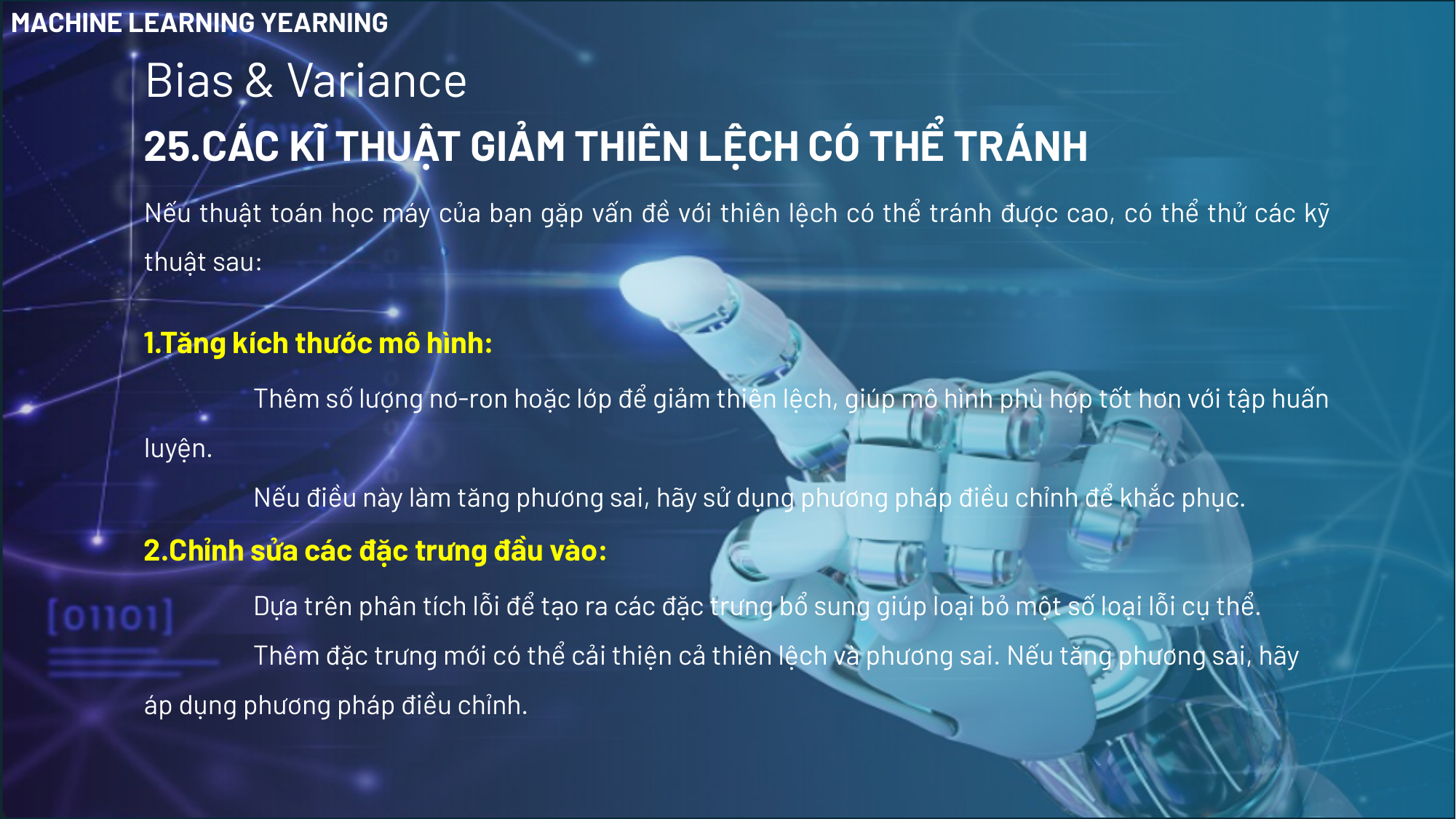

MACHINE LEARNING YEARNING
Bias & Variance
25.CÁC KĨ THUẬT GIẢM THIÊN LỆCH CÓ THỂ TRÁNH
Nếu thuật toán học máy của bạn gặp vấn đề với thiên lệch có thể tránh được cao, có thể thử các kỹ thuật sau:
1.Tăng kích thước mô hình:
	Thêm số lượng nơ-ron hoặc lớp để giảm thiên lệch, giúp mô hình phù hợp tốt hơn với tập huấn luyện.
	Nếu điều này làm tăng phương sai, hãy sử dụng phương pháp điều chỉnh để khắc phục.
2.Chỉnh sửa các đặc trưng đầu vào:
	Dựa trên phân tích lỗi để tạo ra các đặc trưng bổ sung giúp loại bỏ một số loại lỗi cụ thể.
	Thêm đặc trưng mới có thể cải thiện cả thiên lệch và phương sai. Nếu tăng phương sai, hãy áp dụng phương pháp điều chỉnh.